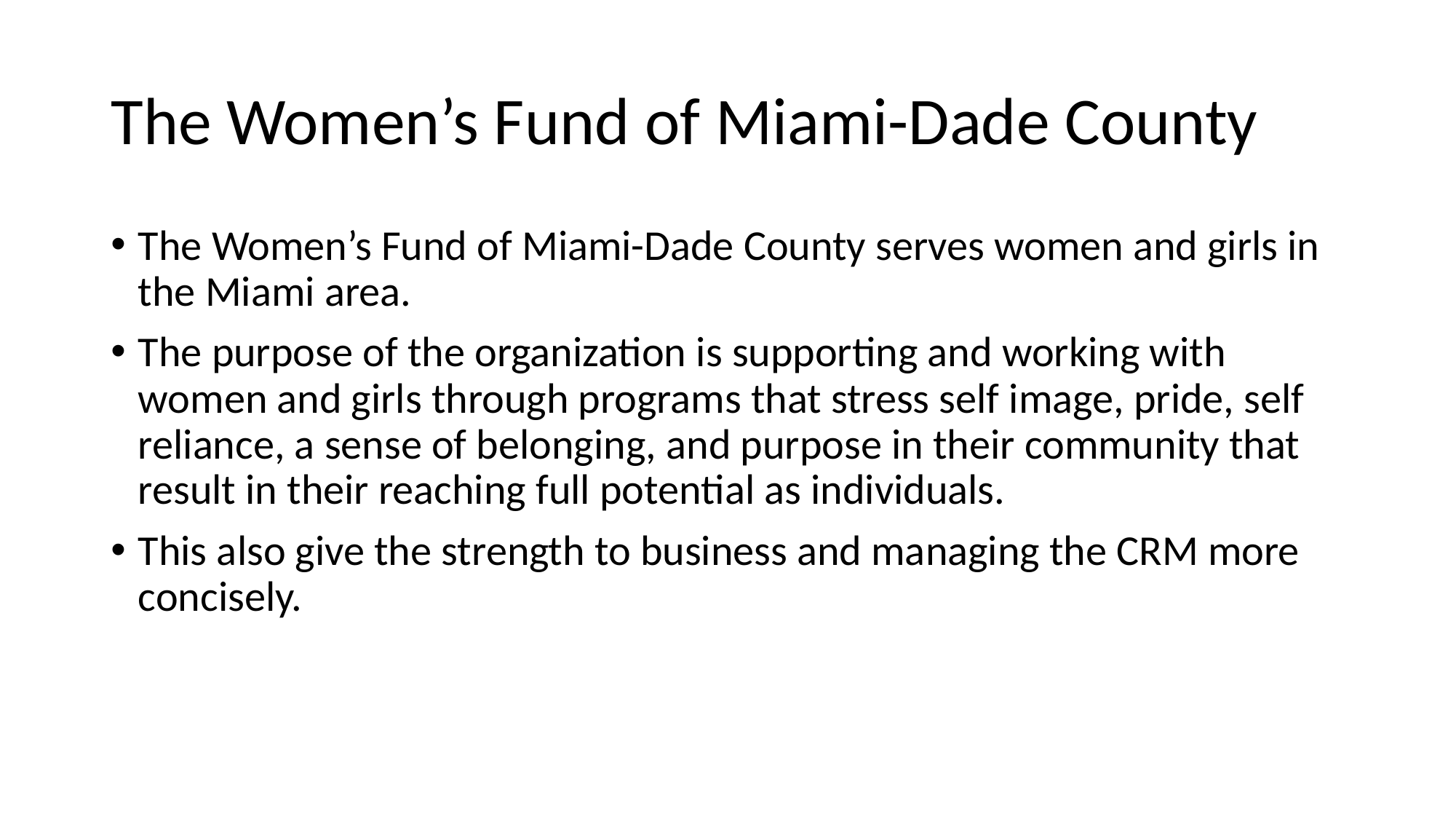

# The Women’s Fund of Miami-Dade County
The Women’s Fund of Miami-Dade County serves women and girls in the Miami area.
The purpose of the organization is supporting and working with women and girls through programs that stress self image, pride, self reliance, a sense of belonging, and purpose in their community that result in their reaching full potential as individuals.
This also give the strength to business and managing the CRM more concisely.